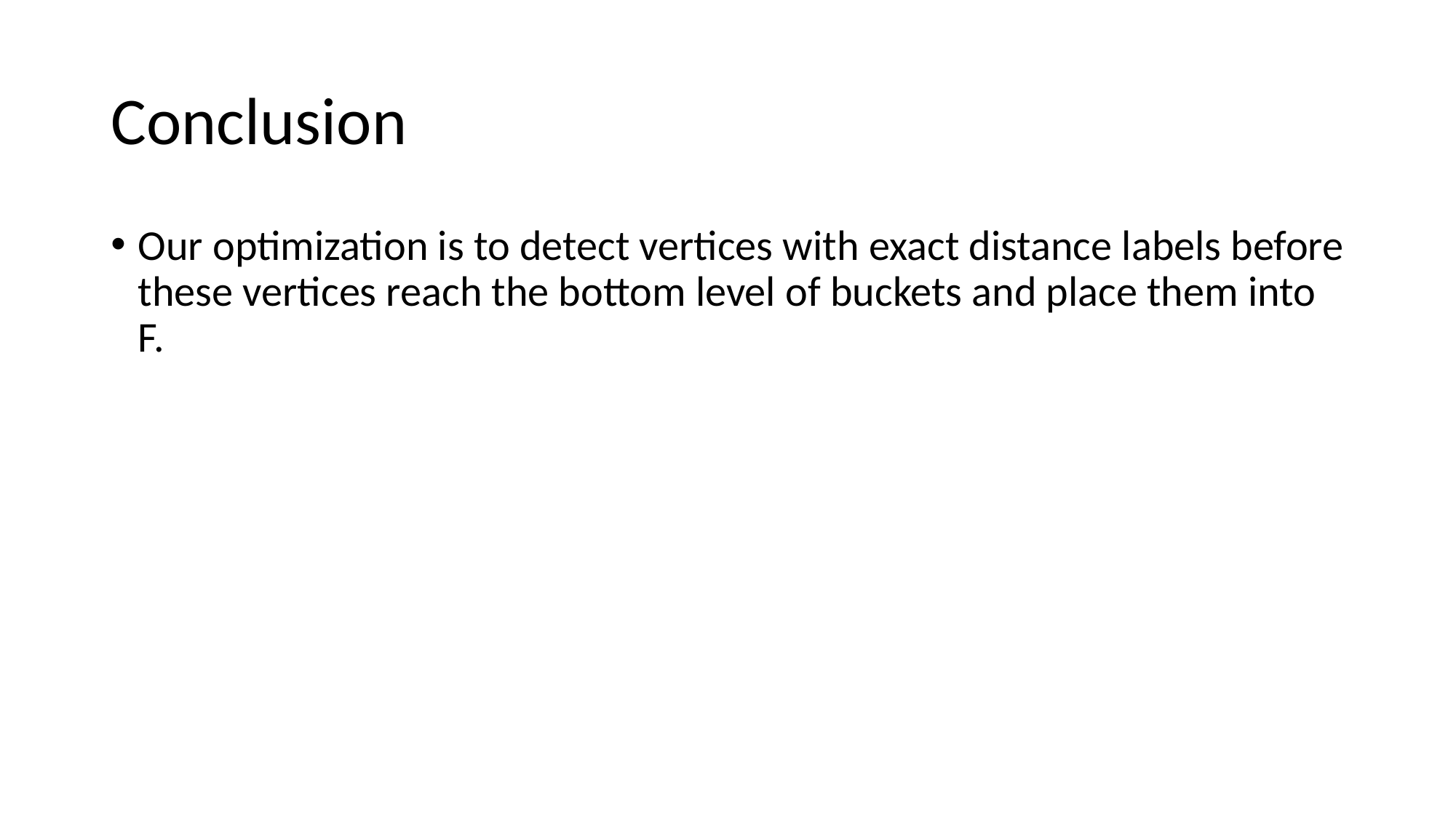

# Conclusion
Our optimization is to detect vertices with exact distance labels before these vertices reach the bottom level of buckets and place them into F.